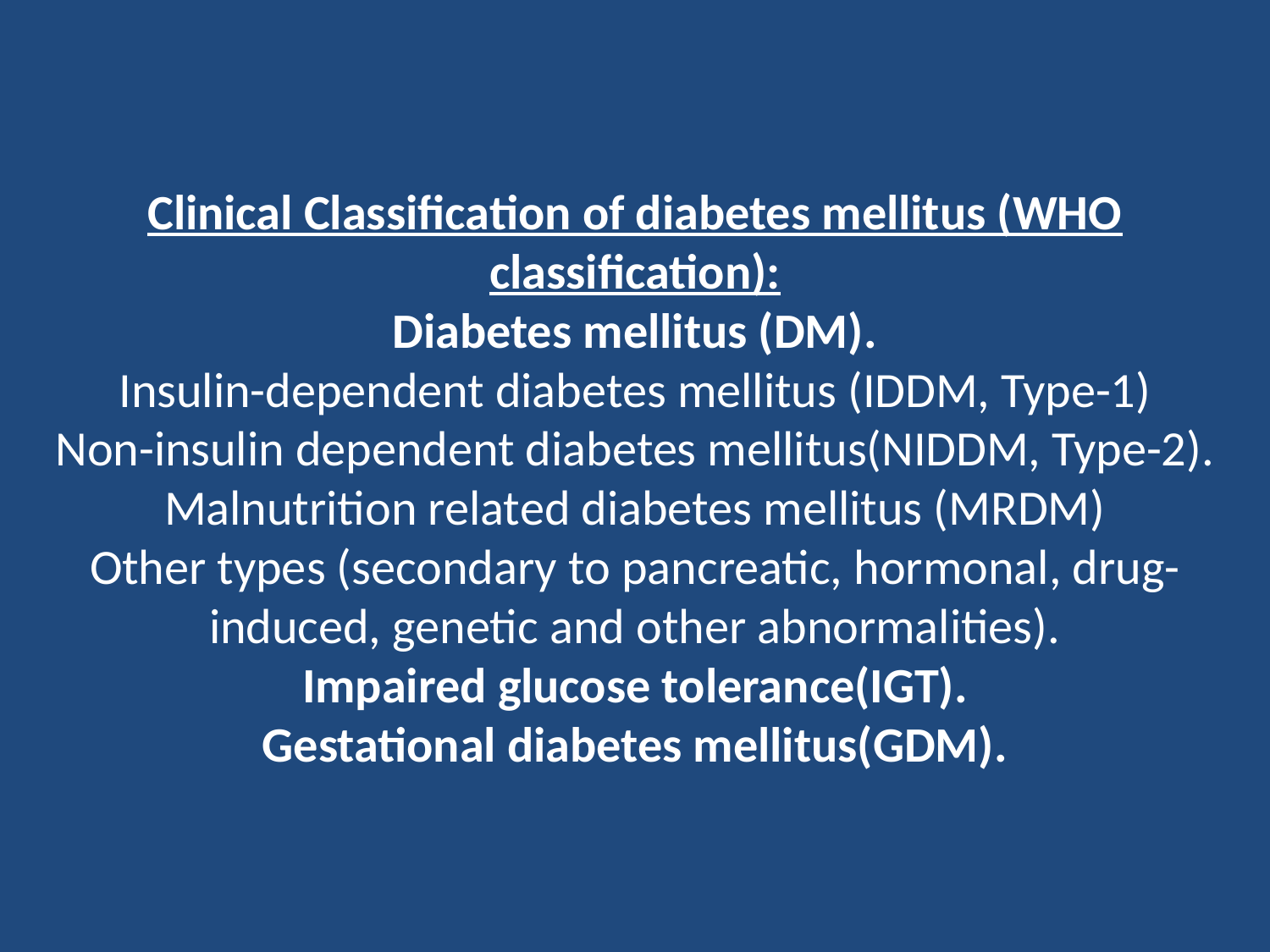

# Clinical Classification of diabetes mellitus (WHO classification): Diabetes mellitus (DM). Insulin-dependent diabetes mellitus (IDDM, Type-1) Non-insulin dependent diabetes mellitus(NIDDM, Type-2). Malnutrition related diabetes mellitus (MRDM) Other types (secondary to pancreatic, hormonal, drug-induced, genetic and other abnormalities). Impaired glucose tolerance(IGT). Gestational diabetes mellitus(GDM).